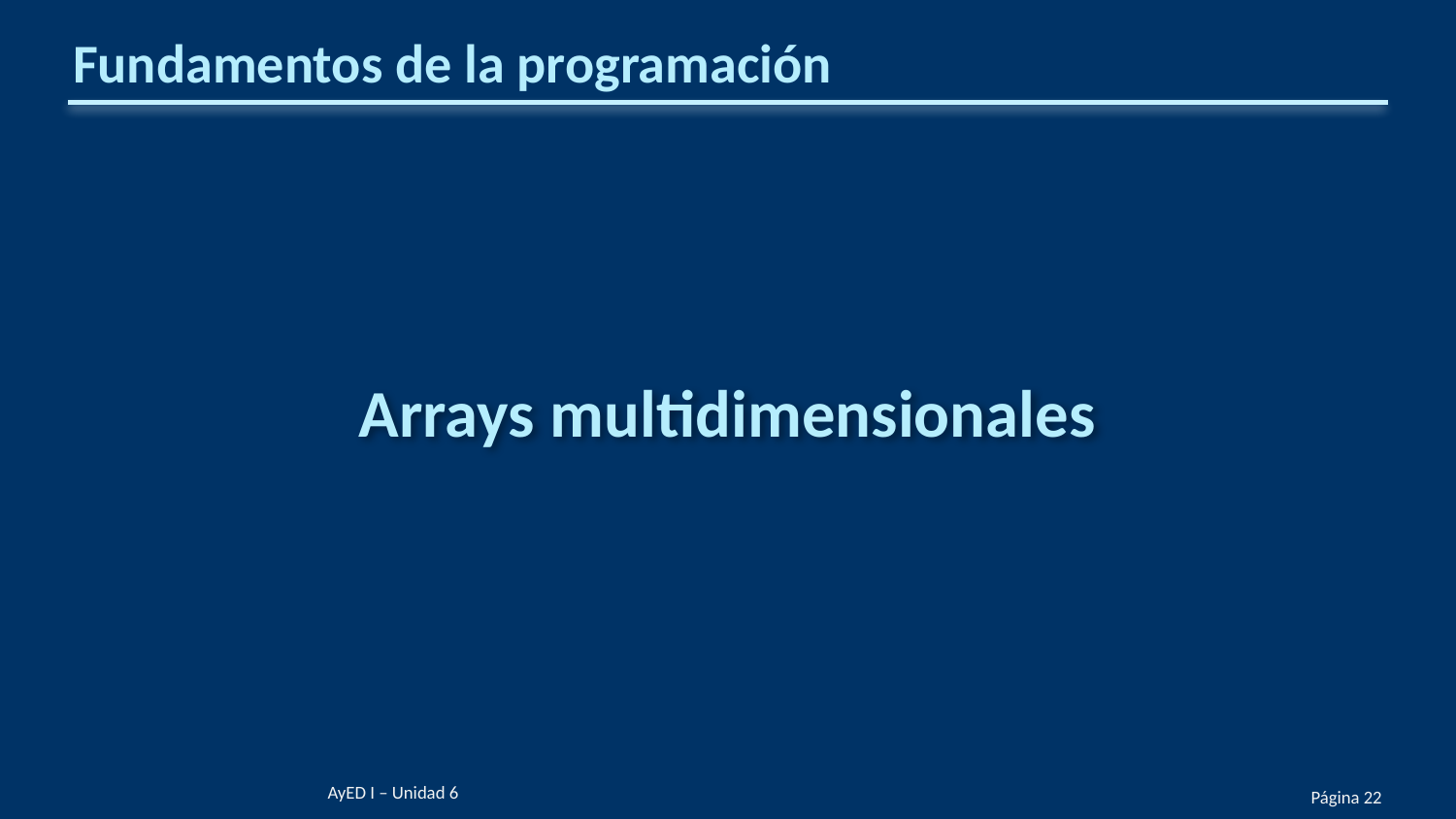

# Fundamentos de la programación
Arrays multidimensionales
AyED I – Unidad 6
Página 22